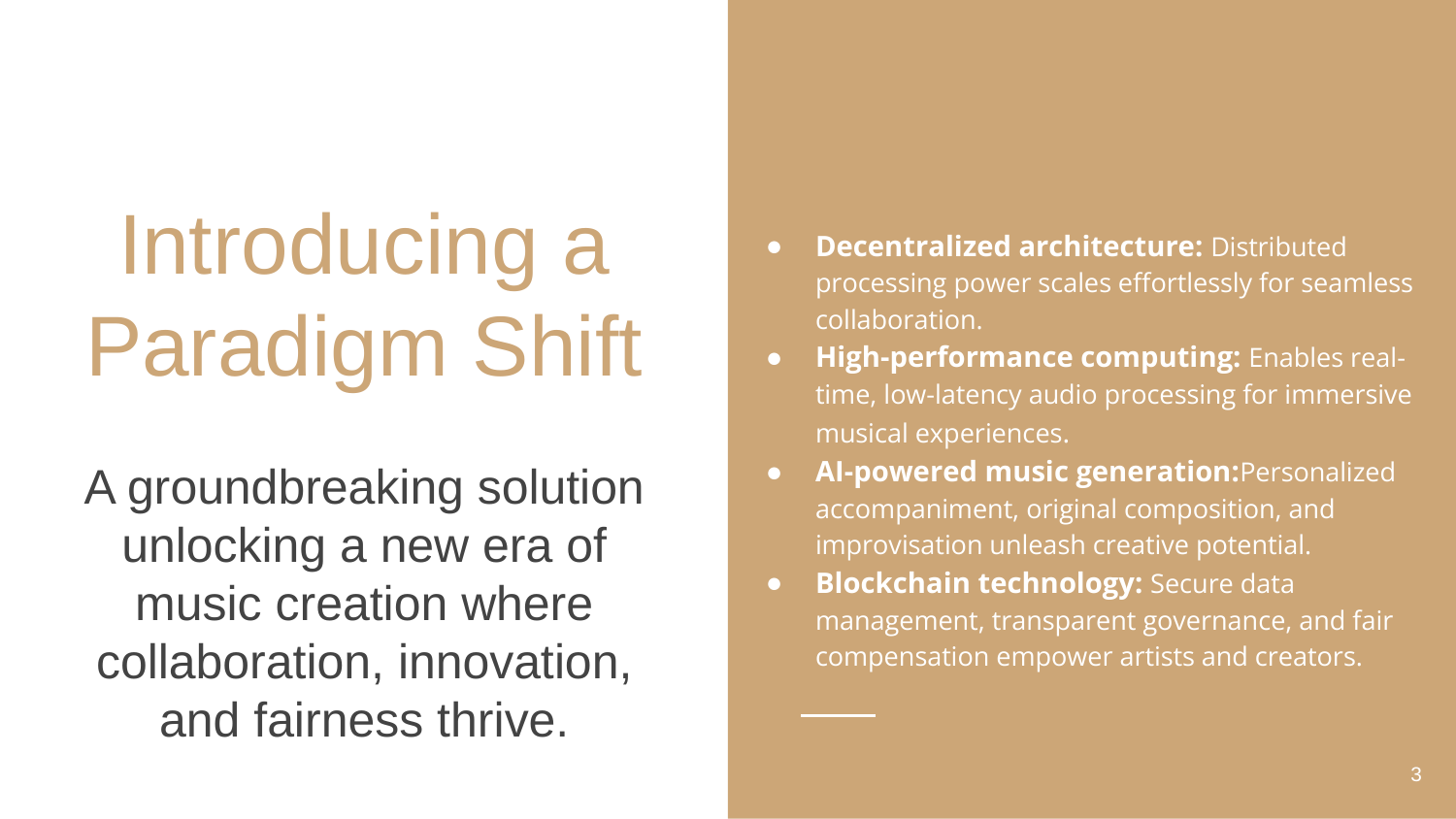

# Introducing a Paradigm Shift
Decentralized architecture: Distributed processing power scales effortlessly for seamless collaboration.
High-performance computing: Enables real-time, low-latency audio processing for immersive musical experiences.
AI-powered music generation:Personalized accompaniment, original composition, and improvisation unleash creative potential.
Blockchain technology: Secure data management, transparent governance, and fair compensation empower artists and creators.

A groundbreaking solution unlocking a new era of music creation where collaboration, innovation, and fairness thrive.

3